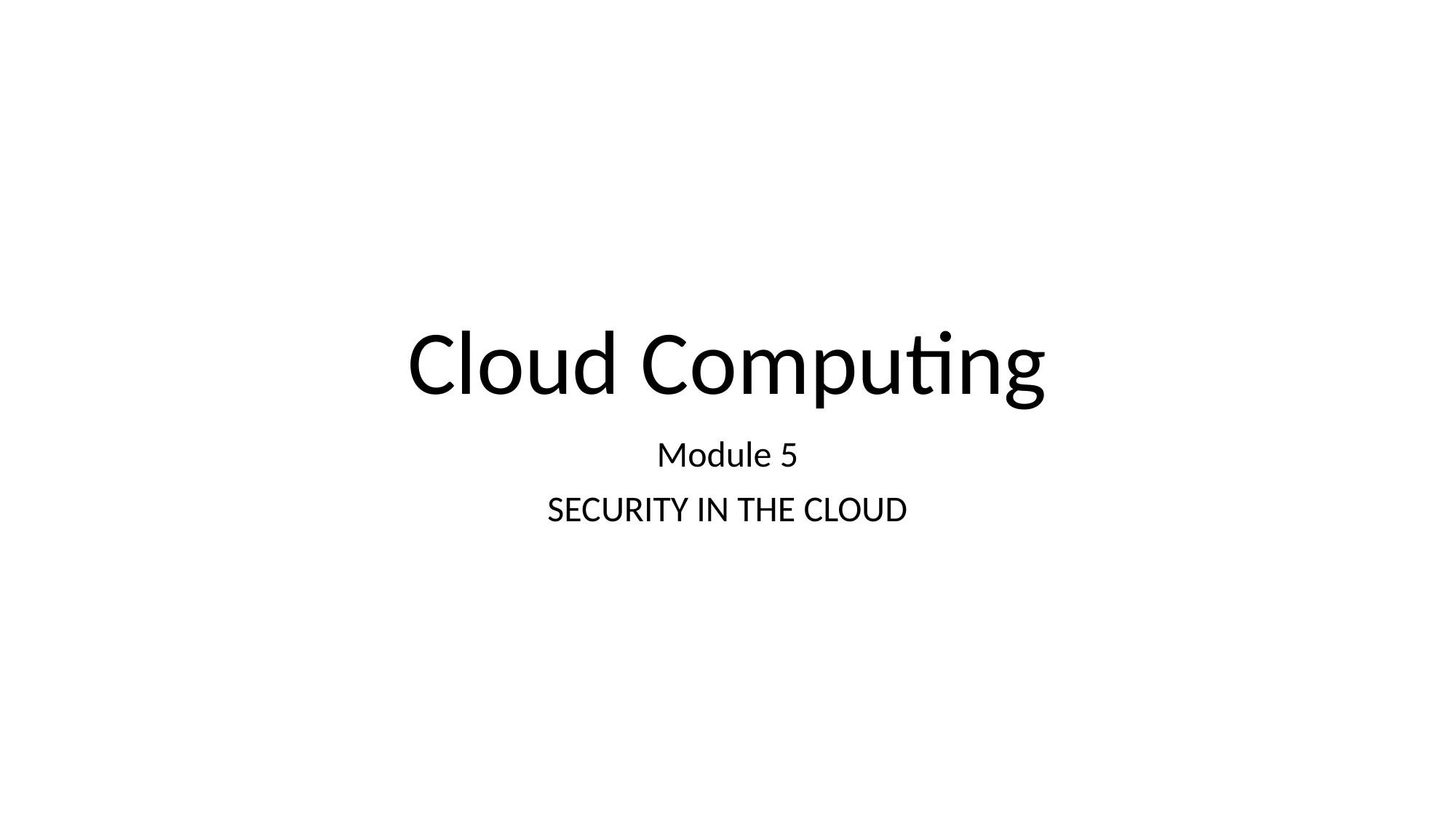

# Cloud Computing
Module 5
SECURITY IN THE CLOUD